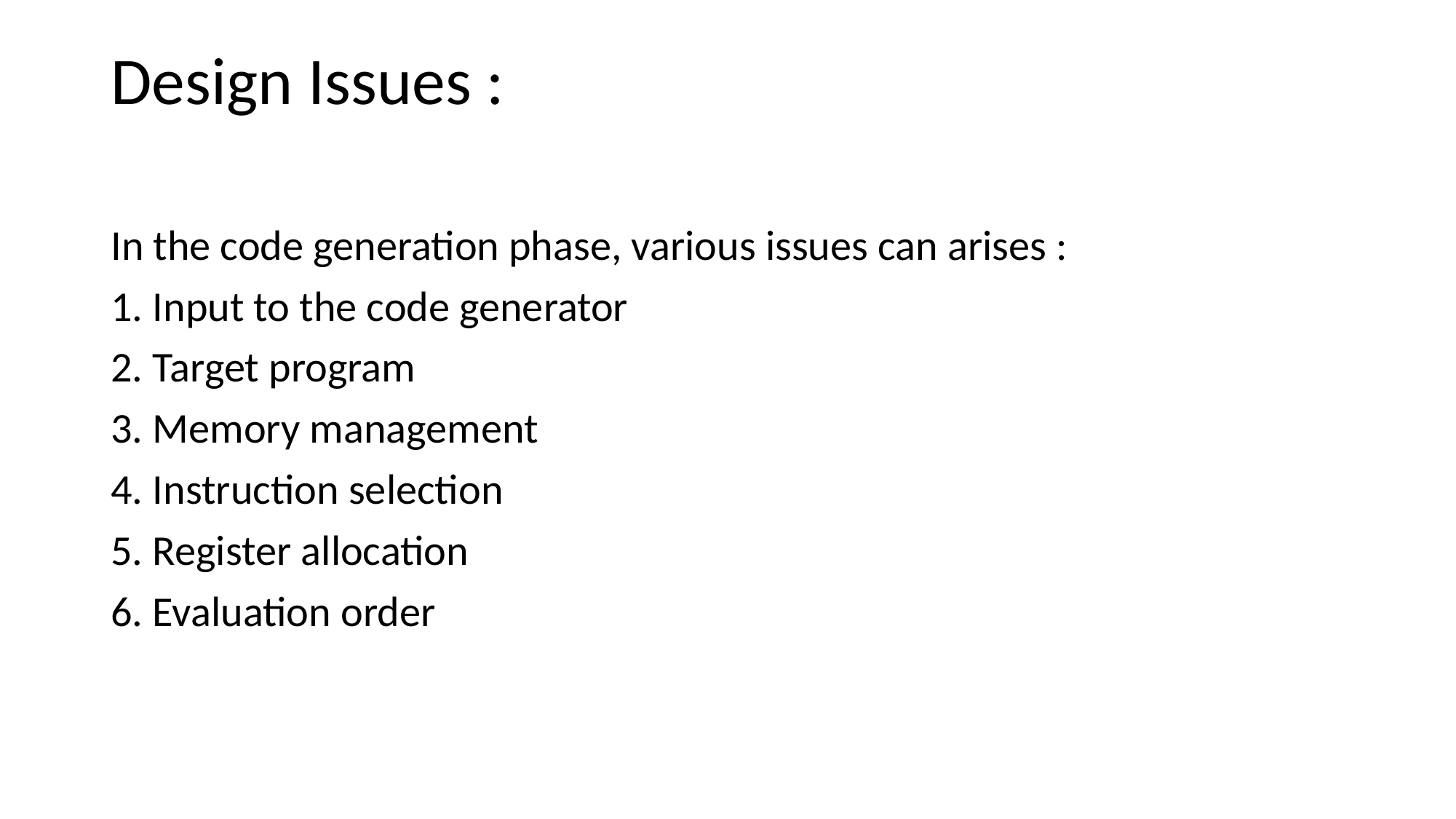

# Design Issues :
In the code generation phase, various issues can arises :
1. Input to the code generator
2. Target program
3. Memory management
4. Instruction selection
5. Register allocation
6. Evaluation order